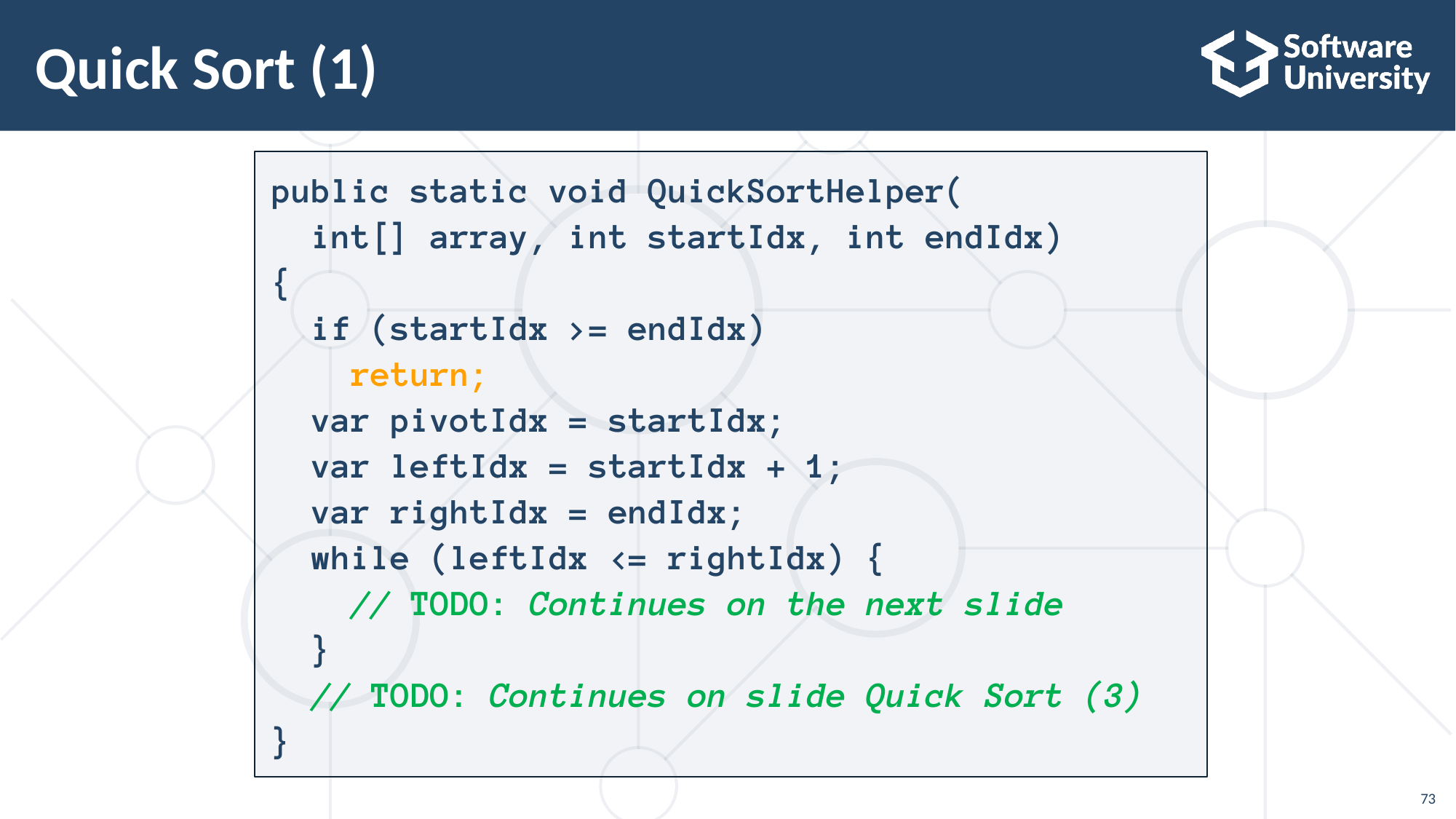

# Quick Sort (1)
public static void QuickSortHelper(
  int[] array, int startIdx, int endIdx)
{
  if (startIdx >= endIdx)
    return;
  var pivotIdx = startIdx;
  var leftIdx = startIdx + 1;
  var rightIdx = endIdx;
  while (leftIdx <= rightIdx) {
    // TODO: Continues on the next slide
  }
  // TODO: Continues on slide Quick Sort (3)
}
73